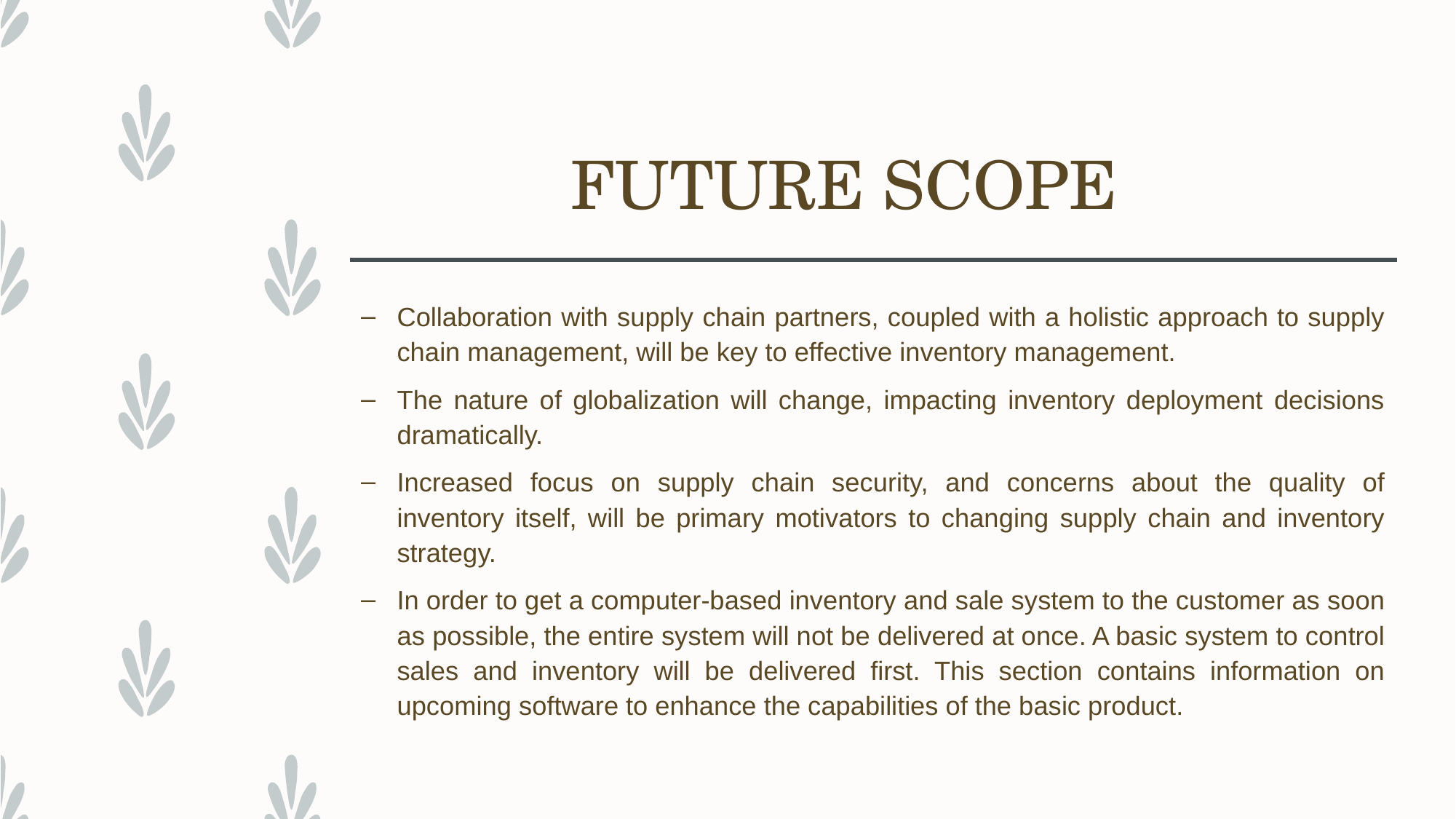

# FUTURE SCOPE
Collaboration with supply chain partners, coupled with a holistic approach to supply chain management, will be key to effective inventory management.
The nature of globalization will change, impacting inventory deployment decisions dramatically.
Increased focus on supply chain security, and concerns about the quality of inventory itself, will be primary motivators to changing supply chain and inventory strategy.
In order to get a computer-based inventory and sale system to the customer as soon as possible, the entire system will not be delivered at once. A basic system to control sales and inventory will be delivered first. This section contains information on upcoming software to enhance the capabilities of the basic product.